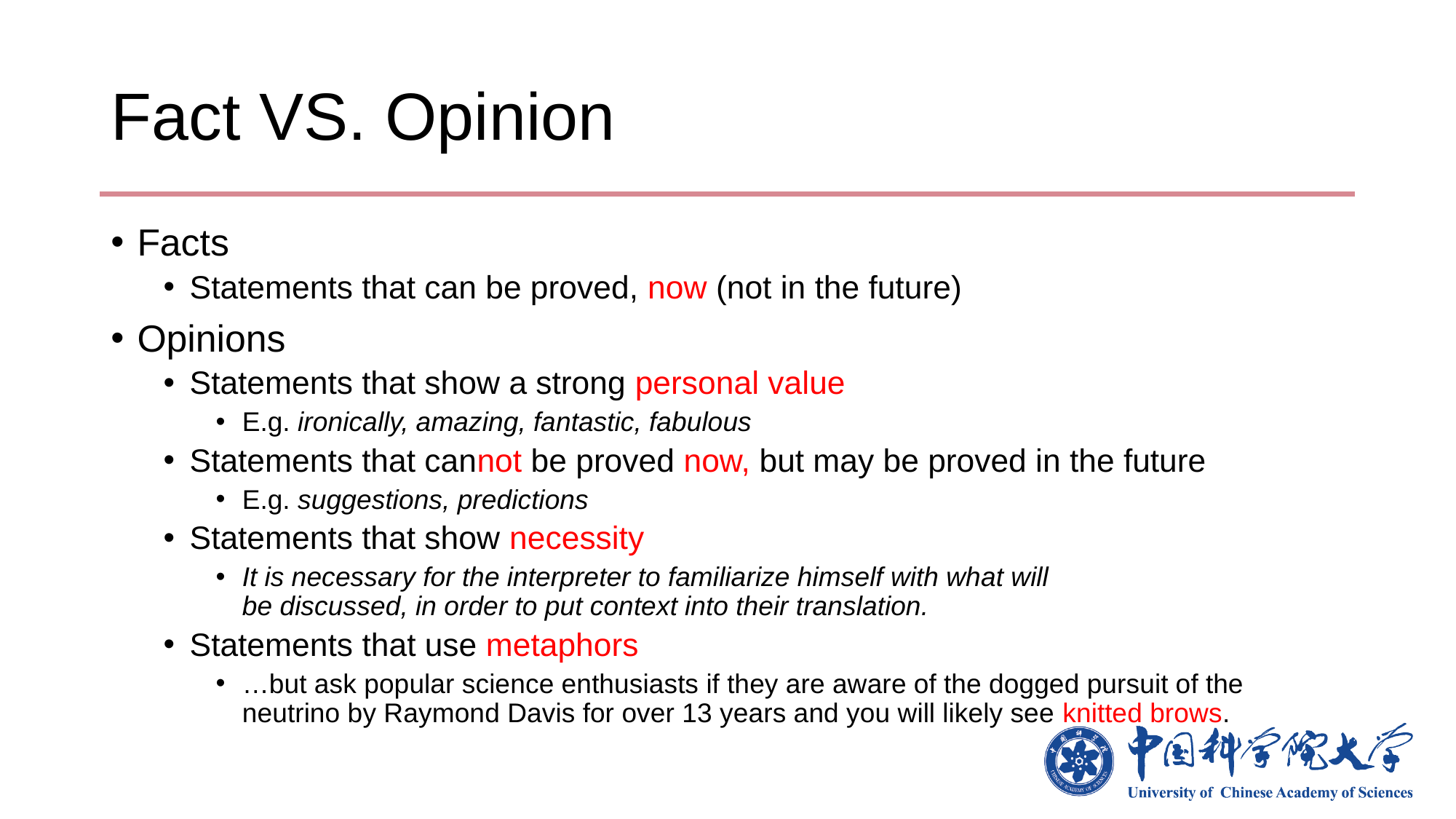

# Fact VS. Opinion
Facts
Statements that can be proved, now (not in the future)
Opinions
Statements that show a strong personal value
E.g. ironically, amazing, fantastic, fabulous
Statements that cannot be proved now, but may be proved in the future
E.g. suggestions, predictions
Statements that show necessity
It is necessary for the interpreter to familiarize himself with what will be discussed, in order to put context into their translation.
Statements that use metaphors
…but ask popular science enthusiasts if they are aware of the dogged pursuit of the neutrino by Raymond Davis for over 13 years and you will likely see knitted brows.